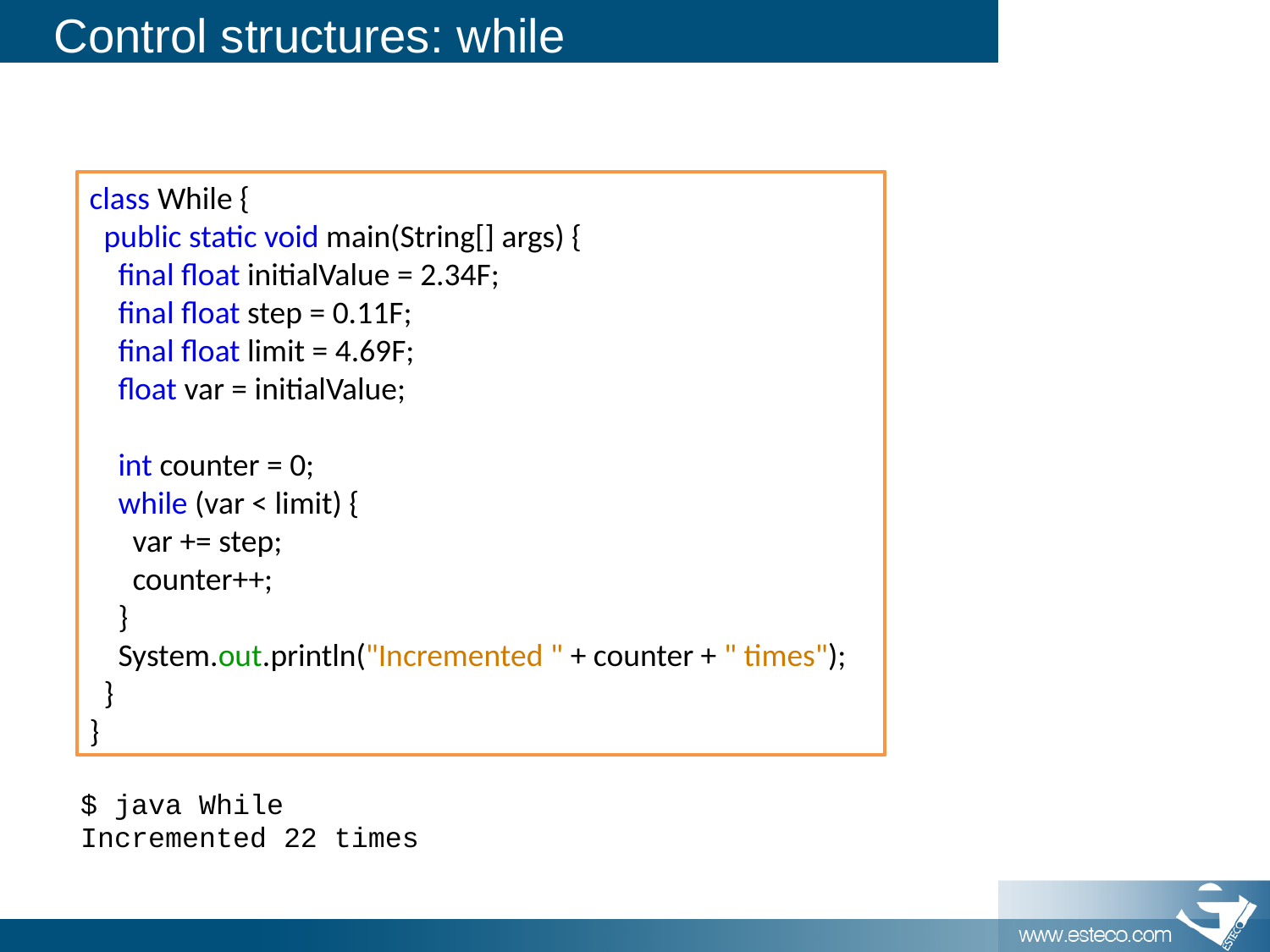

# Control structures: while
class While {
  public static void main(String[] args) {
    final float initialValue = 2.34F;
    final float step = 0.11F;
    final float limit = 4.69F;
    float var = initialValue;
    int counter = 0;
    while (var < limit) {
      var += step;
      counter++;
    }
    System.out.println("Incremented " + counter + " times");
  }
}
$ java While
Incremented 22 times